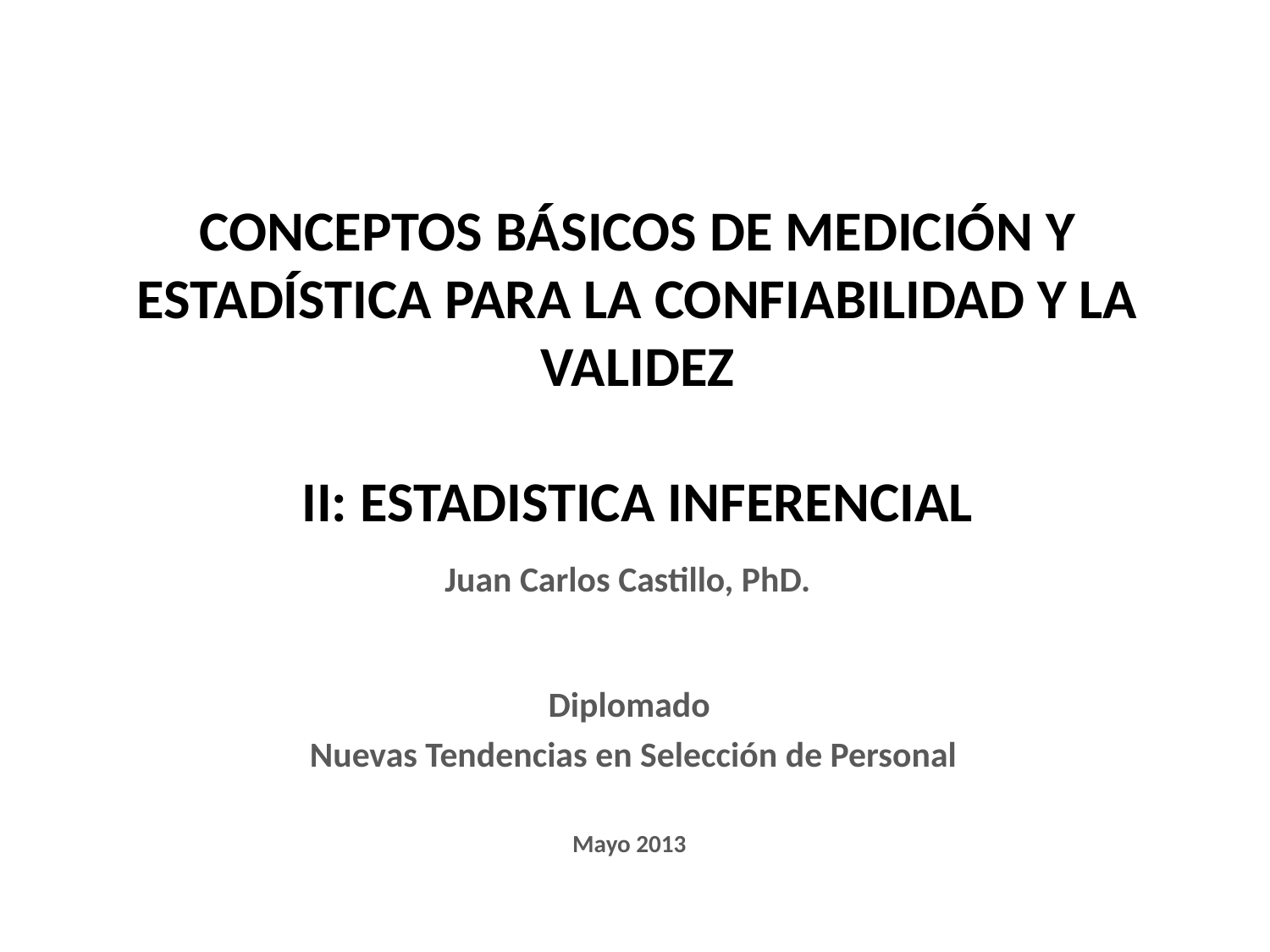

# Conceptos básicos de medición y estadística para la confiabilidad y la validez II: estadistica inferencial
Juan Carlos Castillo, PhD.
Diplomado
 Nuevas Tendencias en Selección de Personal

Mayo 2013